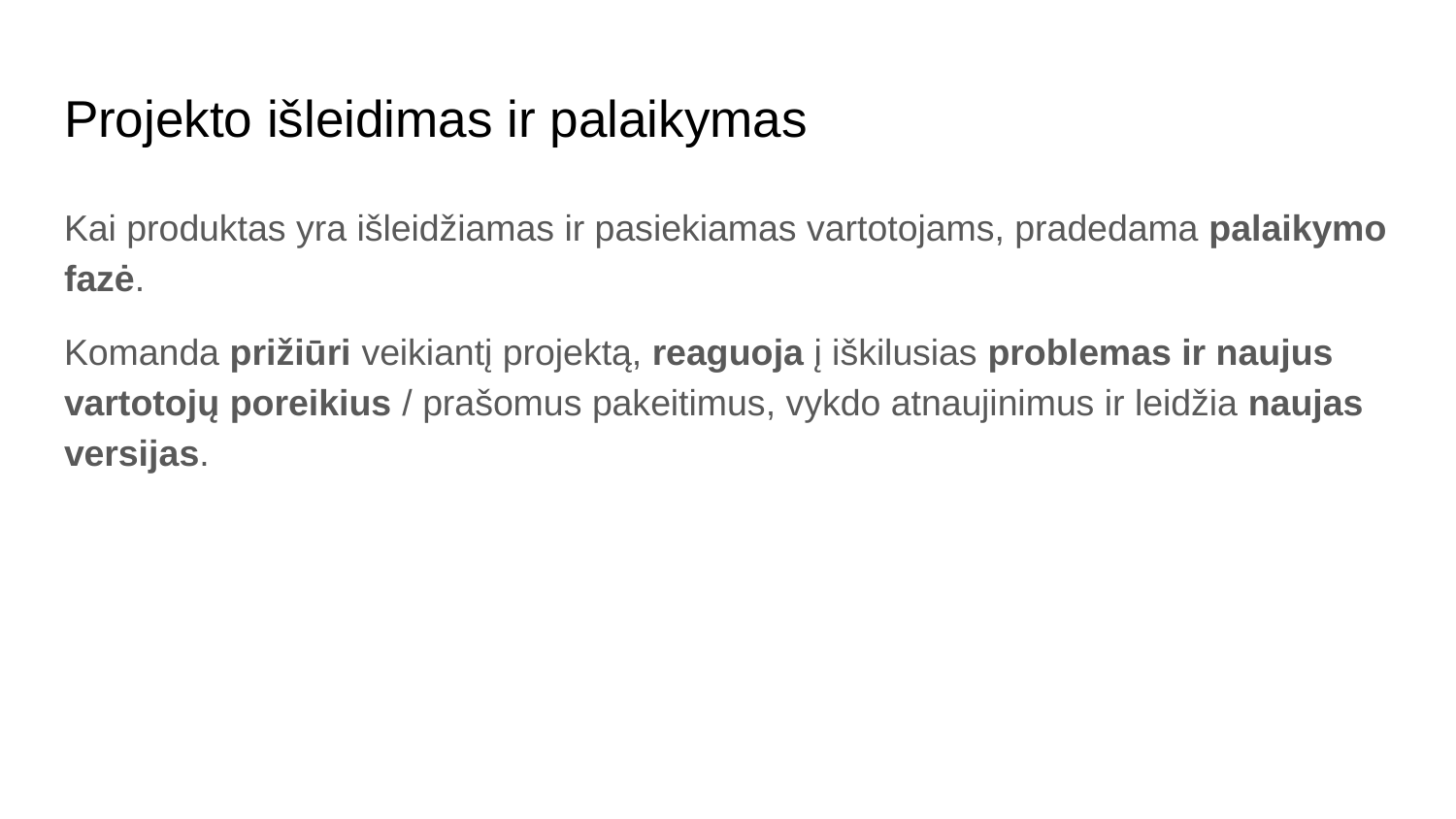

# Projekto išleidimas ir palaikymas
Kai produktas yra išleidžiamas ir pasiekiamas vartotojams, pradedama palaikymo fazė.
Komanda prižiūri veikiantį projektą, reaguoja į iškilusias problemas ir naujus vartotojų poreikius / prašomus pakeitimus, vykdo atnaujinimus ir leidžia naujas versijas.